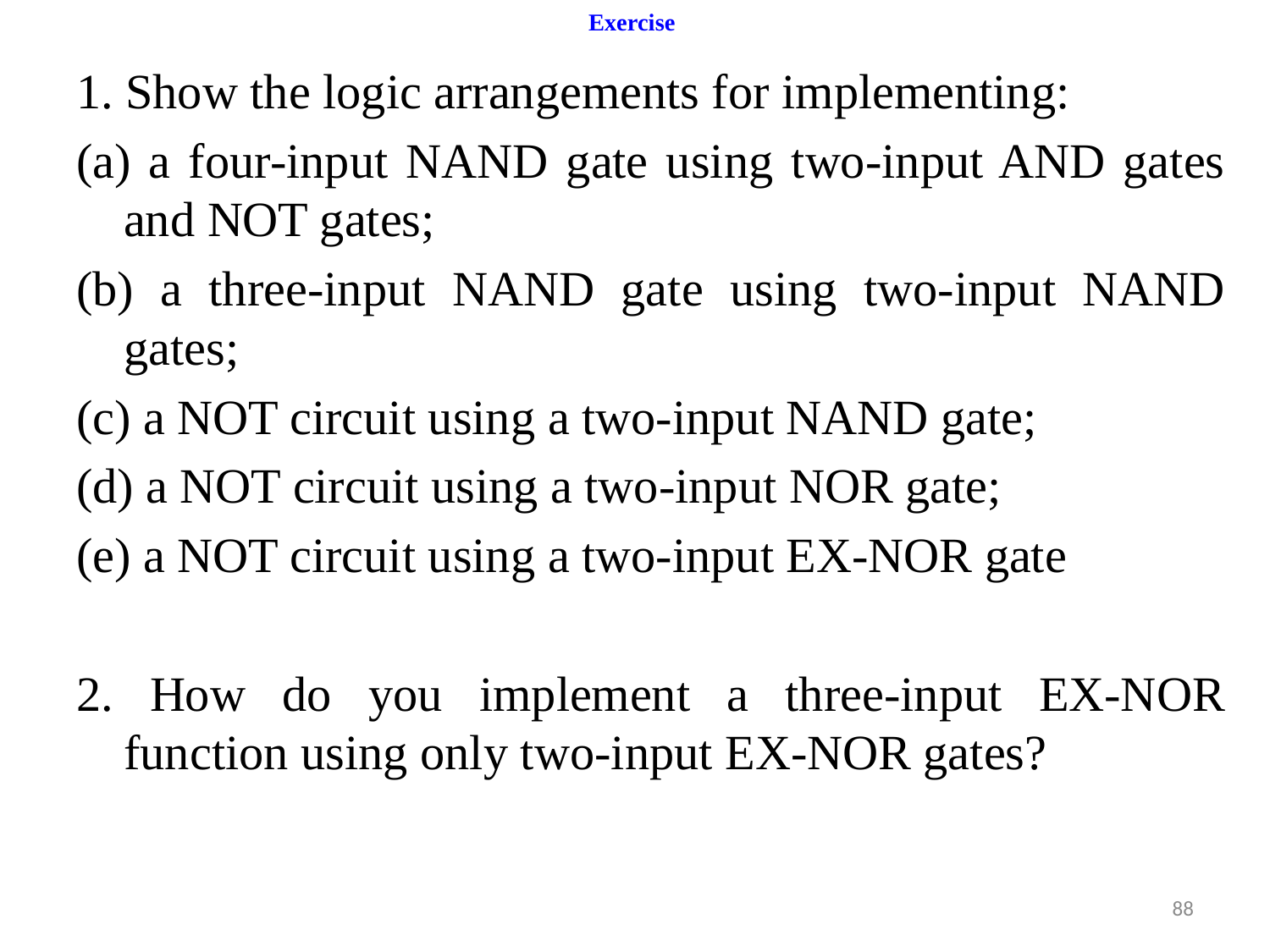

# Exercise
1. Show the logic arrangements for implementing:
(a) a four-input NAND gate using two-input AND gates and NOT gates;
(b) a three-input NAND gate using two-input NAND gates;
(c) a NOT circuit using a two-input NAND gate;
(d) a NOT circuit using a two-input NOR gate;
(e) a NOT circuit using a two-input EX-NOR gate

2. How do you implement a three-input EX-NOR function using only two-input EX-NOR gates?
88